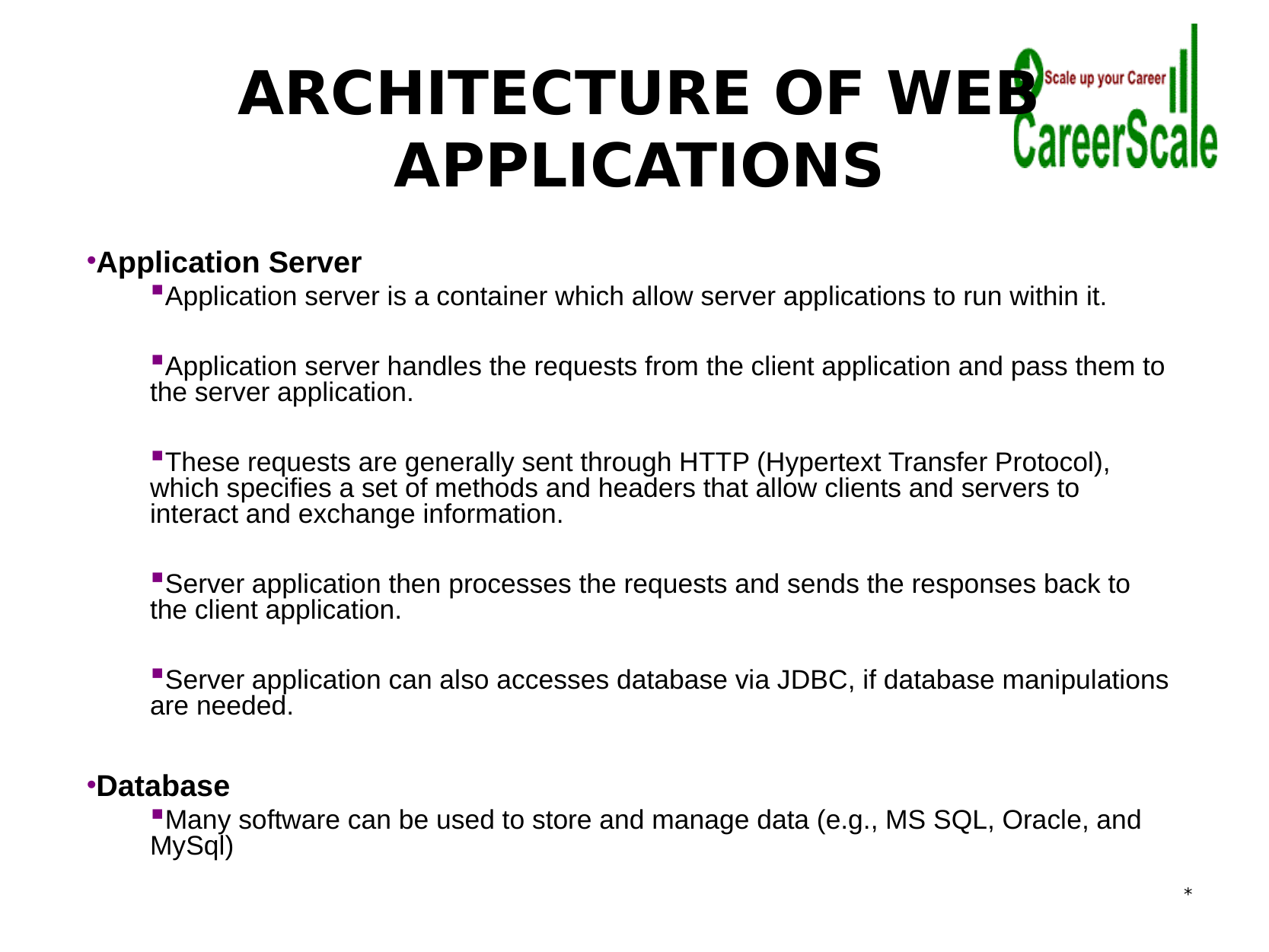

# Architecture of Web Applications
Application Server
Application server is a container which allow server applications to run within it.

Application server handles the requests from the client application and pass them to the server application.

These requests are generally sent through HTTP (Hypertext Transfer Protocol), which specifies a set of methods and headers that allow clients and servers to interact and exchange information.

Server application then processes the requests and sends the responses back to the client application.

Server application can also accesses database via JDBC, if database manipulations are needed.

Database
Many software can be used to store and manage data (e.g., MS SQL, Oracle, and MySql)

*